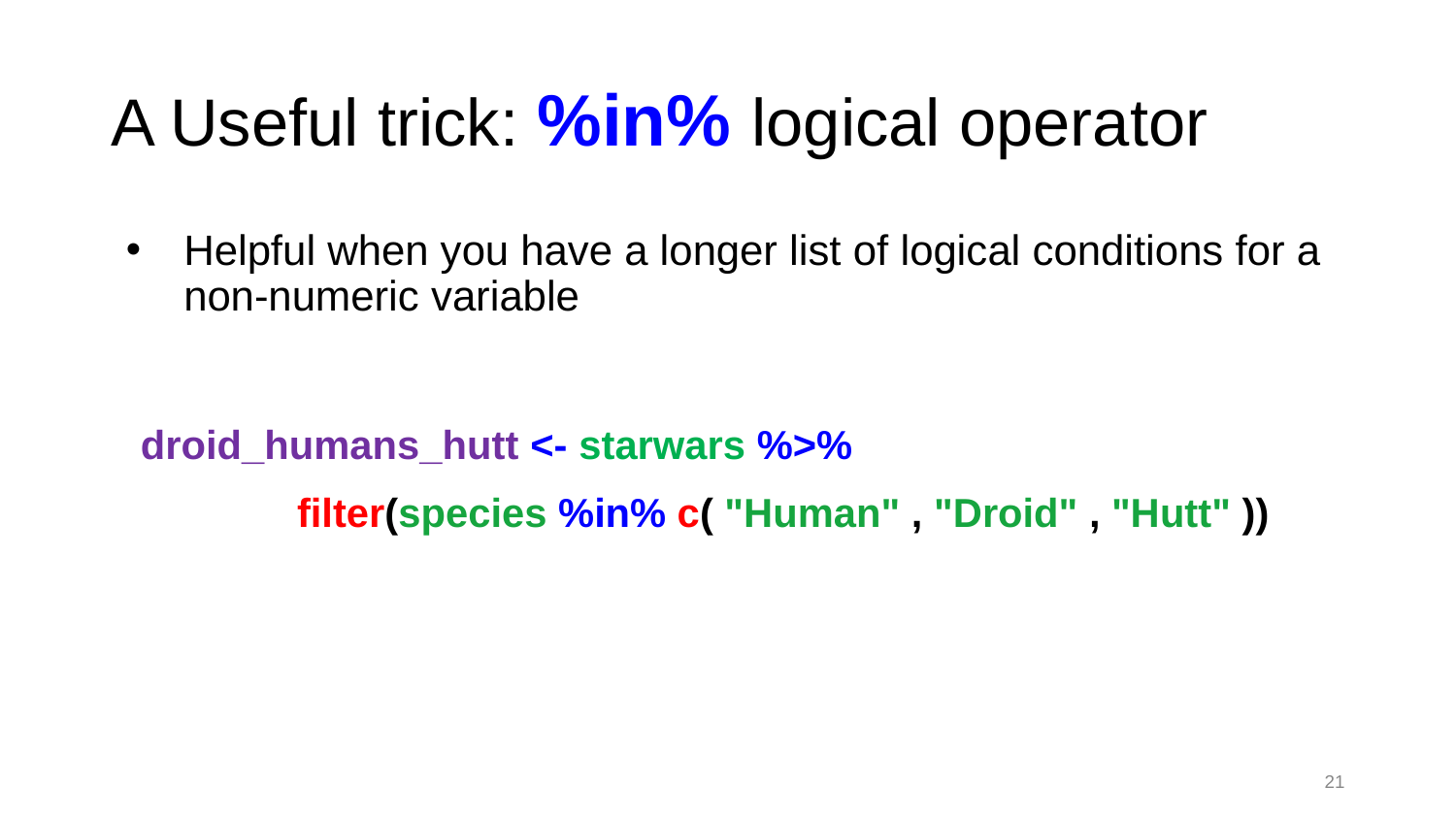

# A Useful trick: %in% logical operator
Helpful when you have a longer list of logical conditions for a non-numeric variable

droid_humans_hutt <- starwars %>%

              filter(species %in% c( "Human" , "Droid" , "Hutt" ))
21